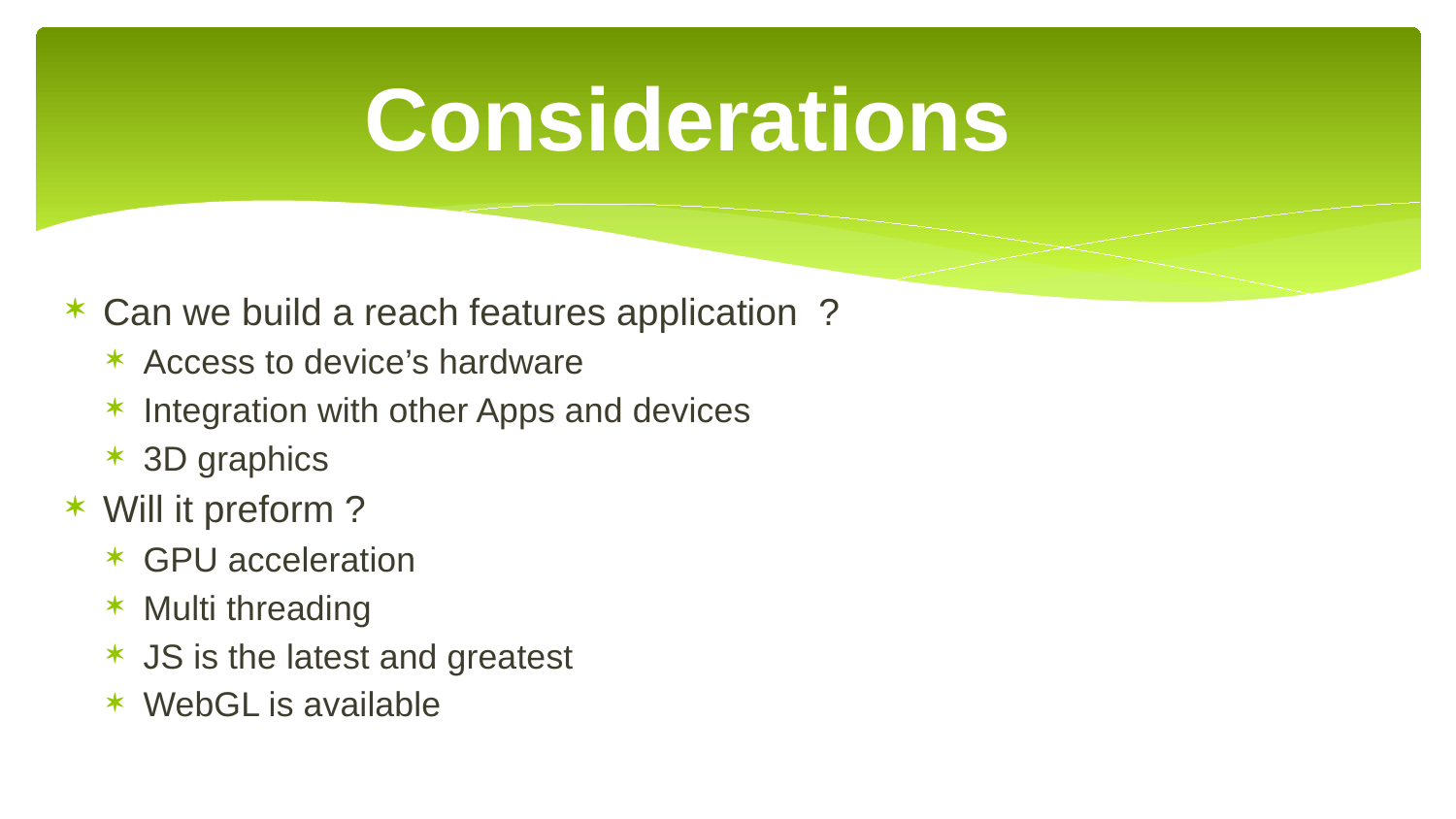

# Considerations
Can we build a reach features application  ?
Access to device’s hardware
Integration with other Apps and devices
3D graphics
Will it preform ?
GPU acceleration
Multi threading
JS is the latest and greatest
WebGL is available